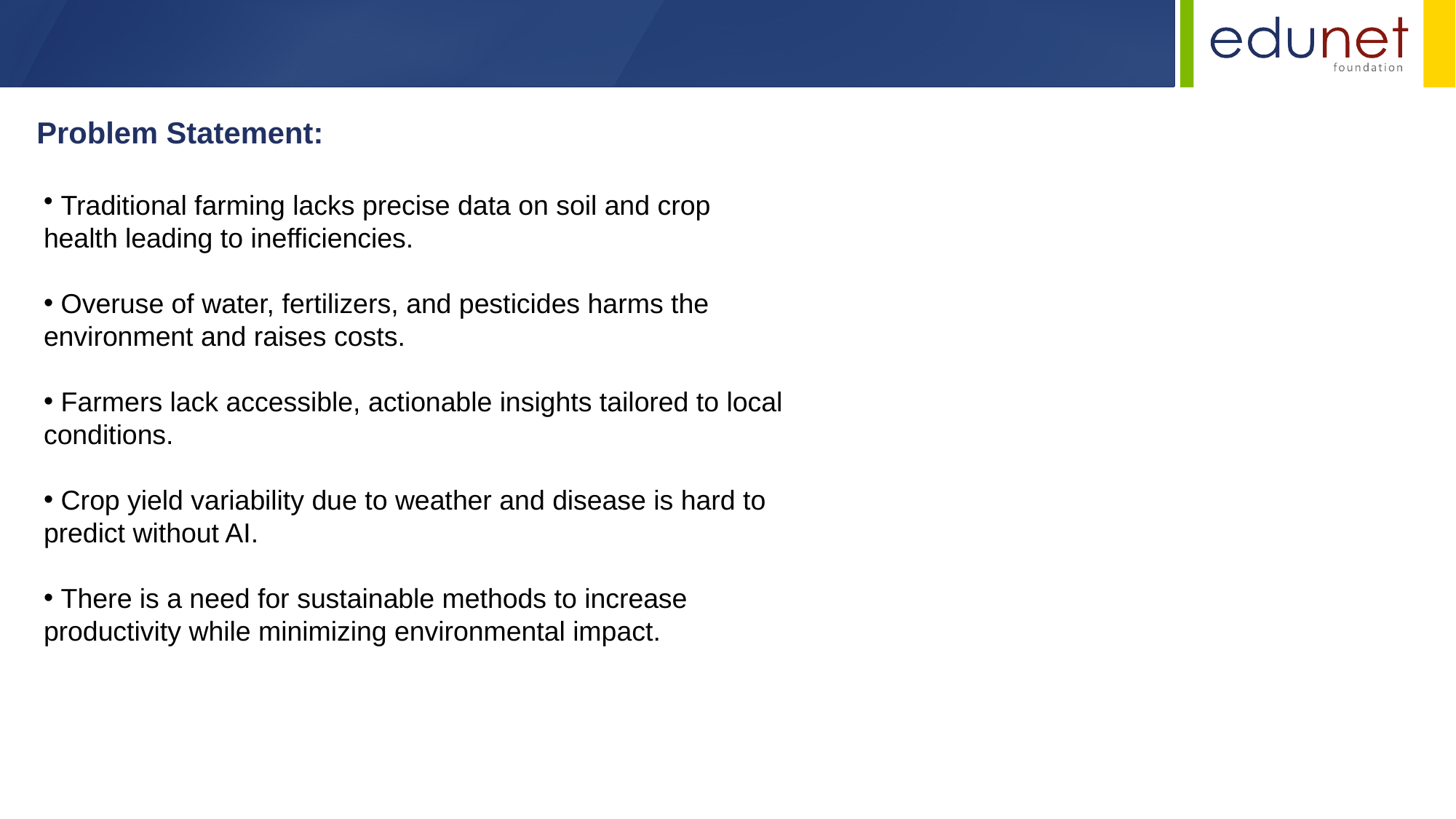

Problem Statement:
 Traditional farming lacks precise data on soil and crop health leading to inefficiencies.

 Overuse of water, fertilizers, and pesticides harms the environment and raises costs.

 Farmers lack accessible, actionable insights tailored to local conditions.

 Crop yield variability due to weather and disease is hard to predict without AI.

 There is a need for sustainable methods to increase productivity while minimizing environmental impact.